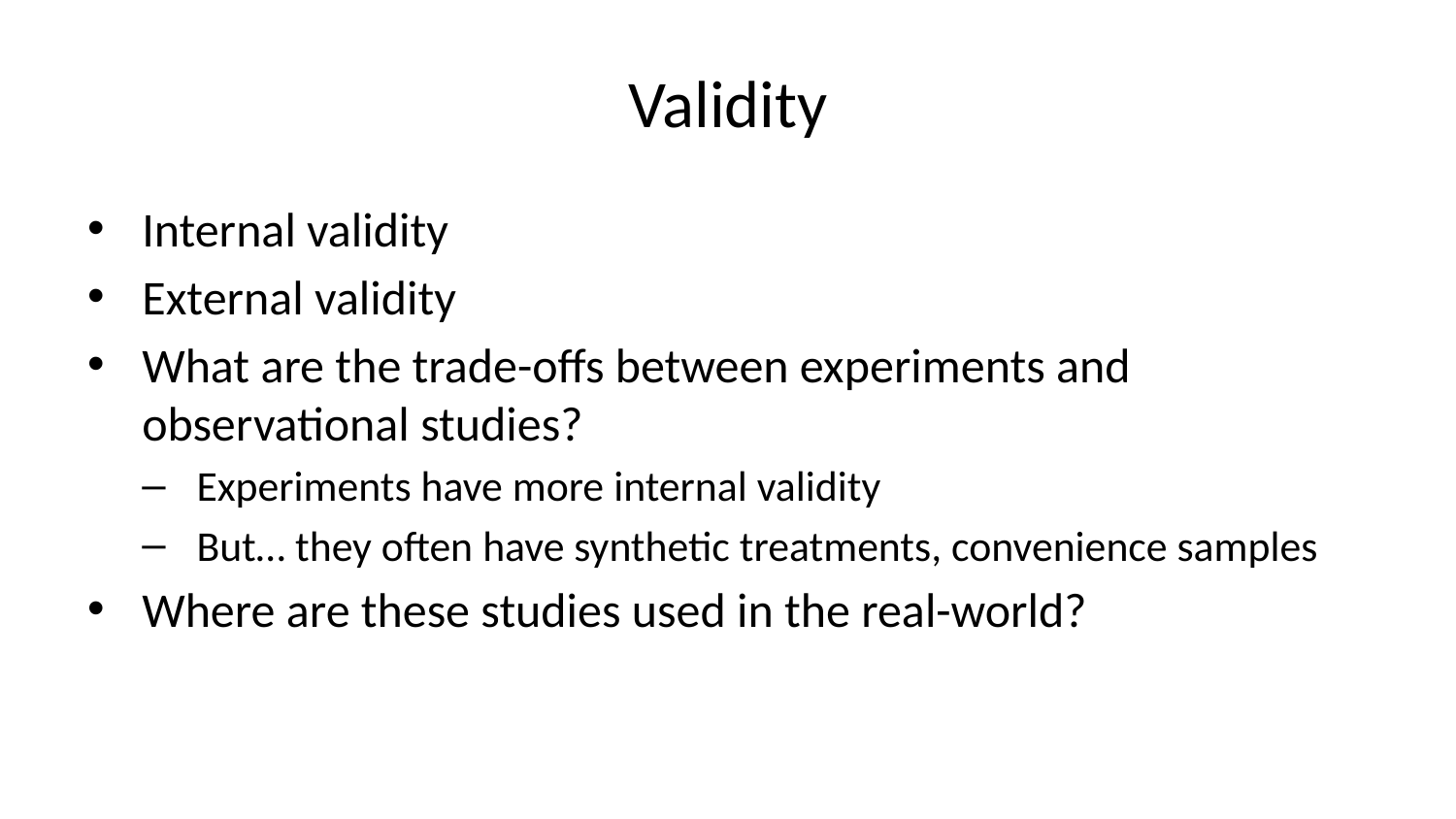

# Validity
Internal validity
External validity
What are the trade-offs between experiments and observational studies?
Experiments have more internal validity
But… they often have synthetic treatments, convenience samples
Where are these studies used in the real-world?